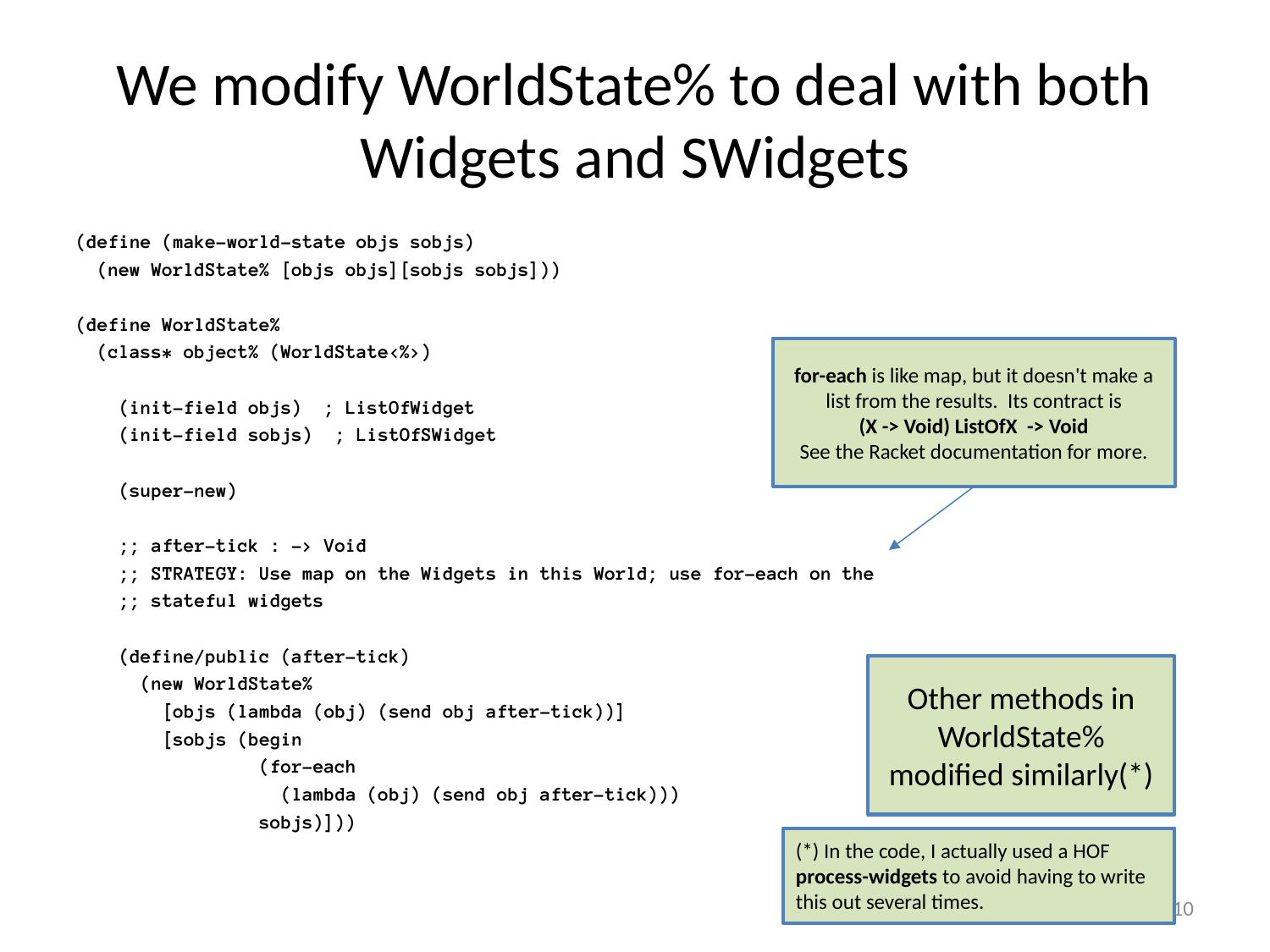

# We modify WorldState% to deal with both Widgets and SWidgets
(define (make-world-state objs sobjs)
  (new WorldState% [objs objs][sobjs sobjs]))

(define WorldState%
  (class* object% (WorldState<%>)

    (init-field objs)  ; ListOfWidget
    (init-field sobjs)  ; ListOfSWidget

    (super-new)

    ;; after-tick : -> Void
    ;; STRATEGY: Use map on the Widgets in this World; use for-each on the
    ;; stateful widgets

    (define/public (after-tick)
      (new WorldState%
        [objs (lambda (obj) (send obj after-tick))]
        [sobjs (begin
                 (for-each
                   (lambda (obj) (send obj after-tick)))
                 sobjs)]))

for-each is like map, but it doesn't make a list from the results.  Its contract is
(X -> Void) ListOfX  -> Void
See the Racket documentation for more.
Other methods in WorldState% modified similarly(*)
(*) In the code, I actually used a HOF process-widgets to avoid having to write this out several times.
10